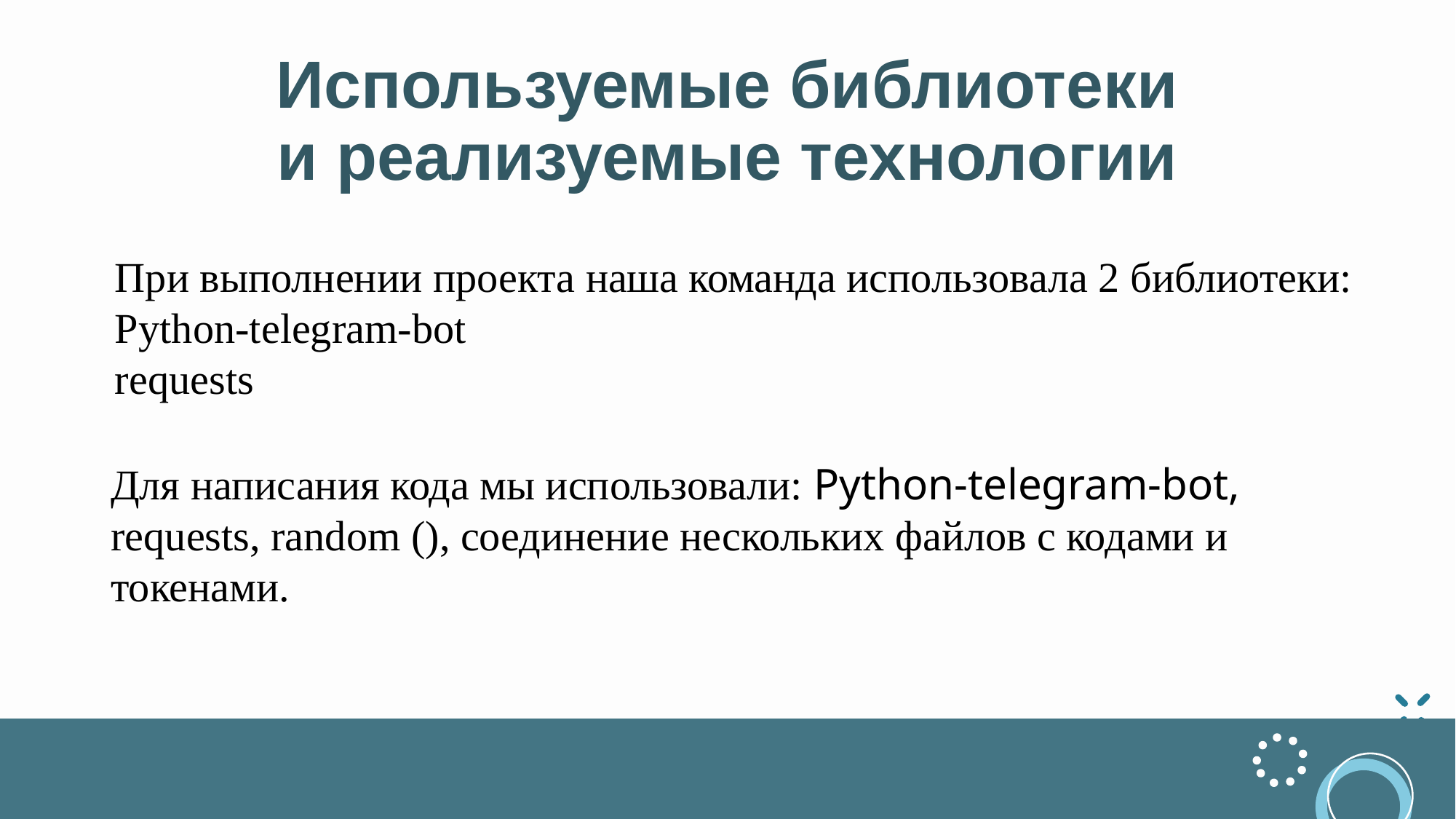

# Используемые библиотеки
и реализуемые технологии
При выполнении проекта наша команда использовала 2 библиотеки:
Python-telegram-bot
requests
Для написания кода мы использовали: Python-telegram-bot, requests, random (), соединение нескольких файлов с кодами и токенами.